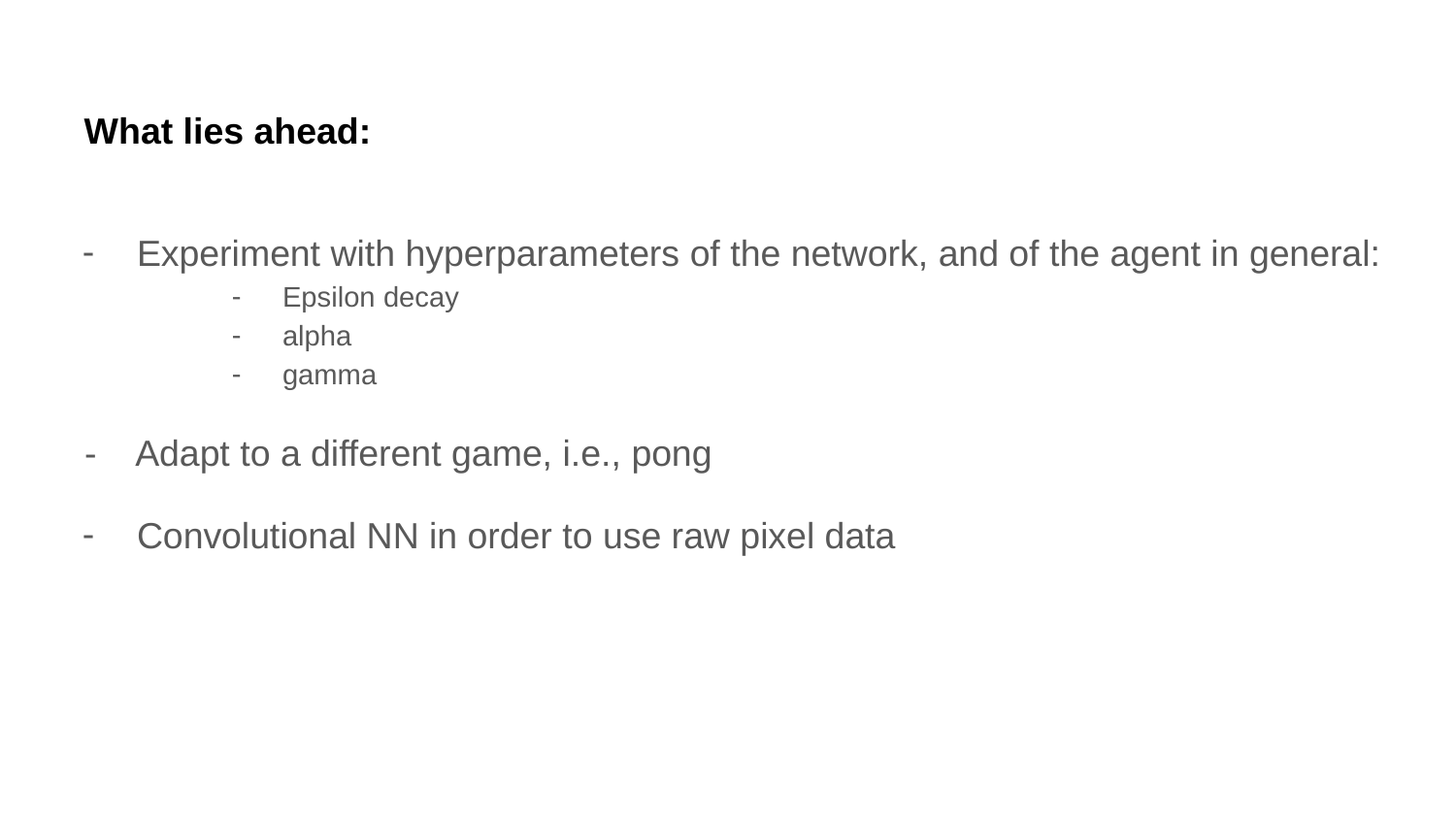

# What lies ahead:
Experiment with hyperparameters of the network, and of the agent in general:
Epsilon decay
alpha
gamma
  -    Adapt to a different game, i.e., pong
Convolutional NN in order to use raw pixel data